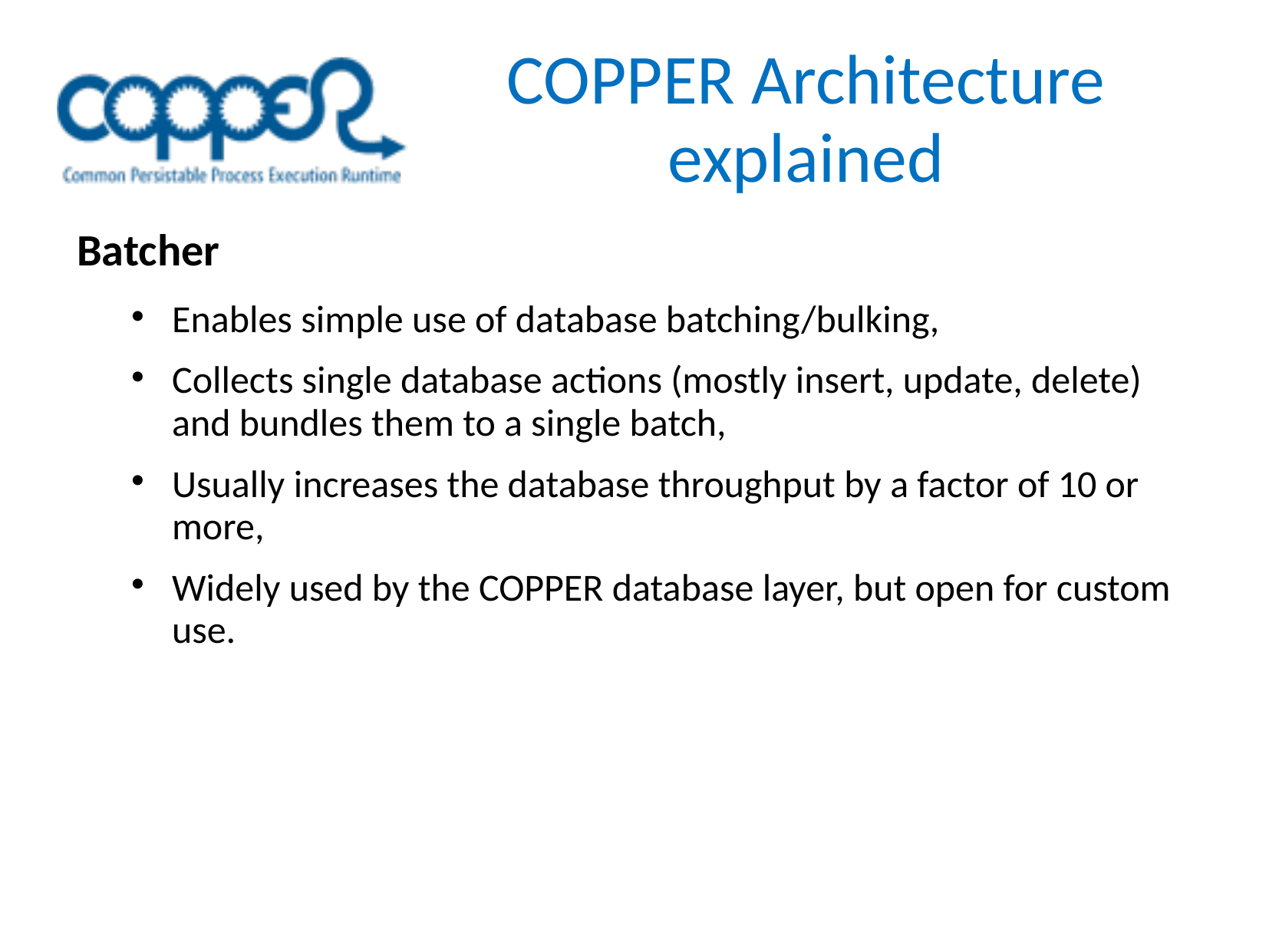

COPPER Architecture explained
Batcher
Enables simple use of database batching/bulking,
Collects single database actions (mostly insert, update, delete) and bundles them to a single batch,
Usually increases the database throughput by a factor of 10 or more,
Widely used by the COPPER database layer, but open for custom use.